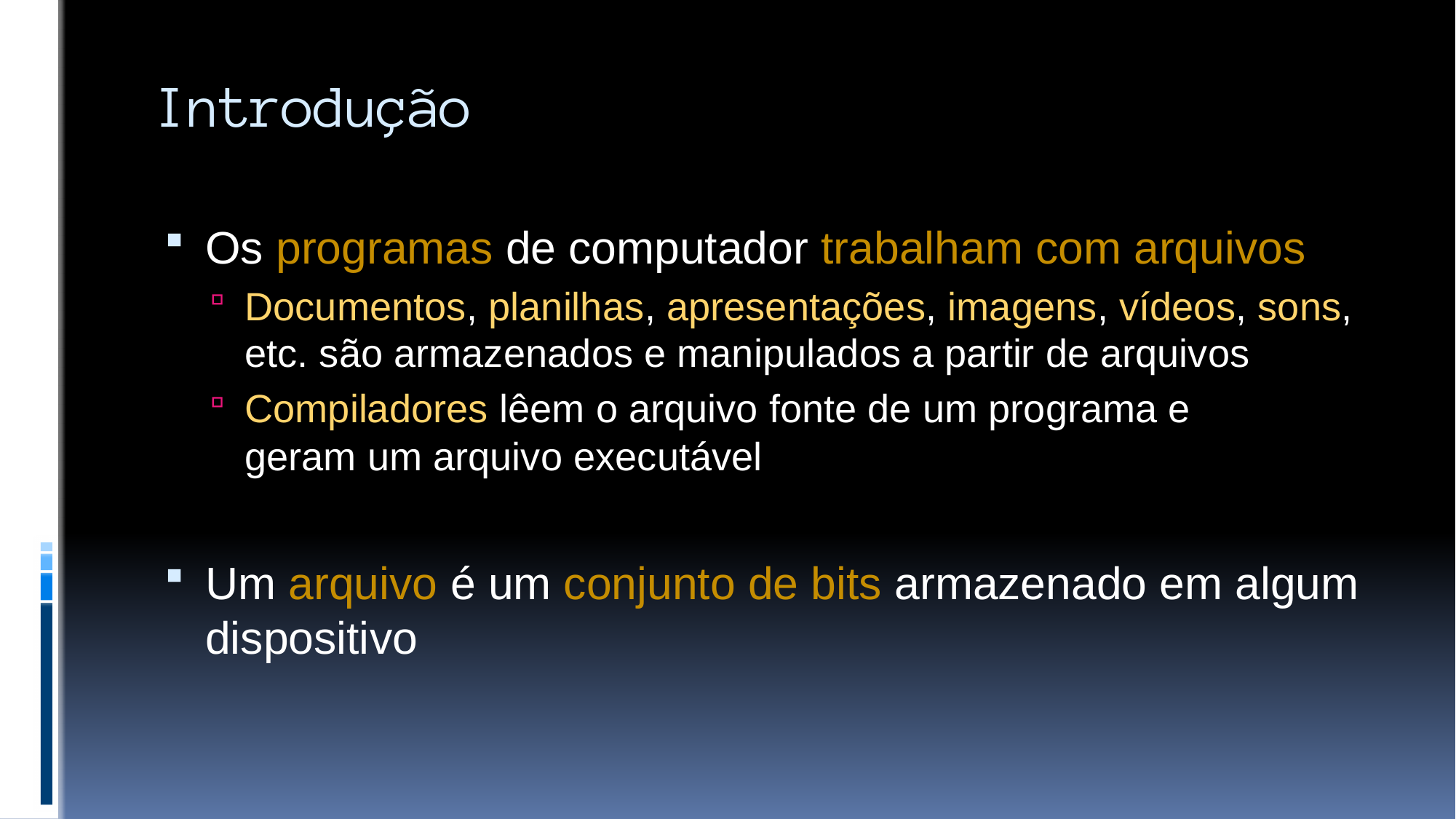

# Introdução
Os programas de computador trabalham com arquivos
Documentos, planilhas, apresentações, imagens, vídeos, sons, etc. são armazenados e manipulados a partir de arquivos
Compiladores lêem o arquivo fonte de um programa e
geram um arquivo executável

Um arquivo é um conjunto de bits armazenado em algum dispositivo